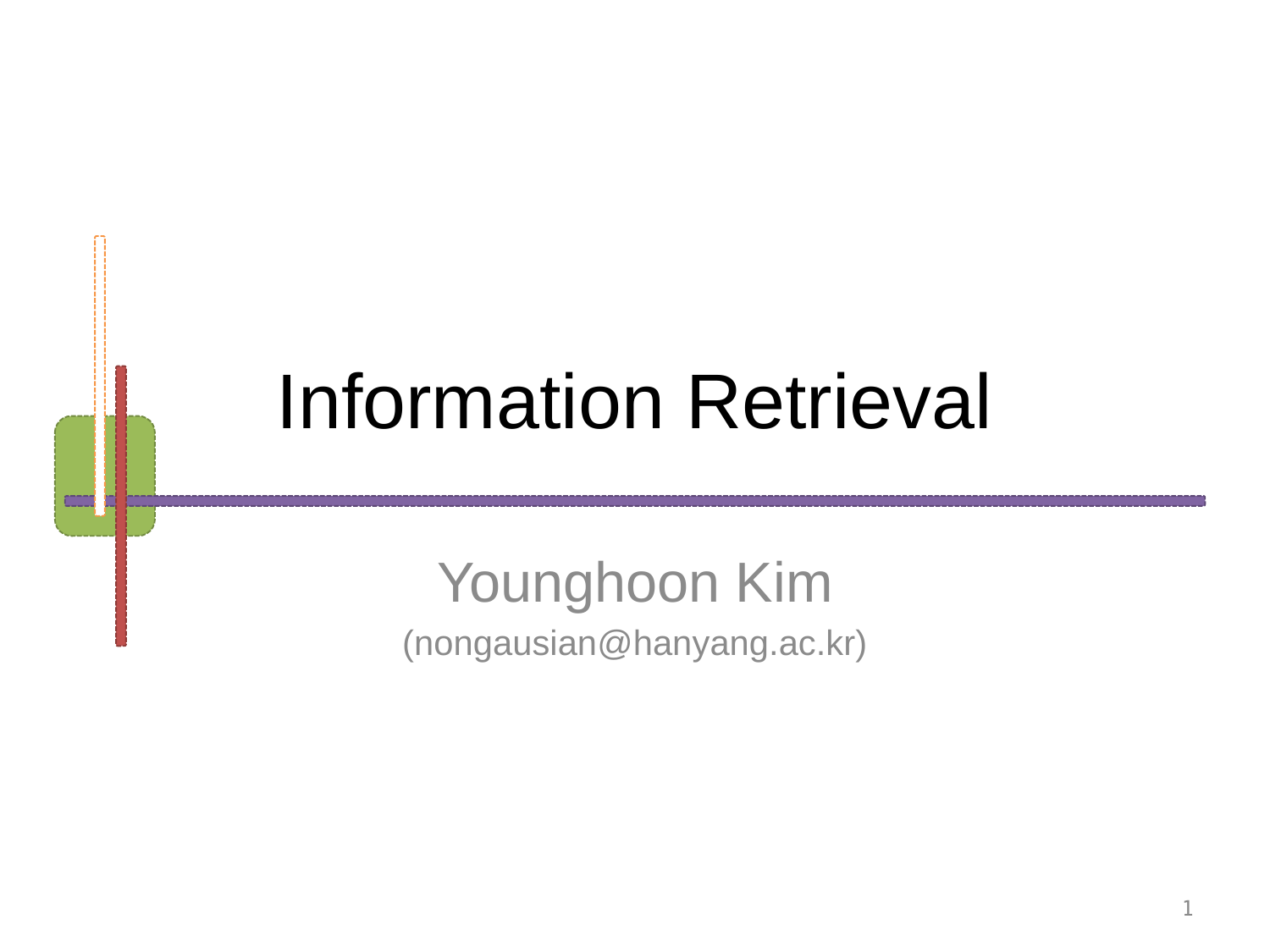

# Information Retrieval
Younghoon Kim
(nongausian@hanyang.ac.kr)
1